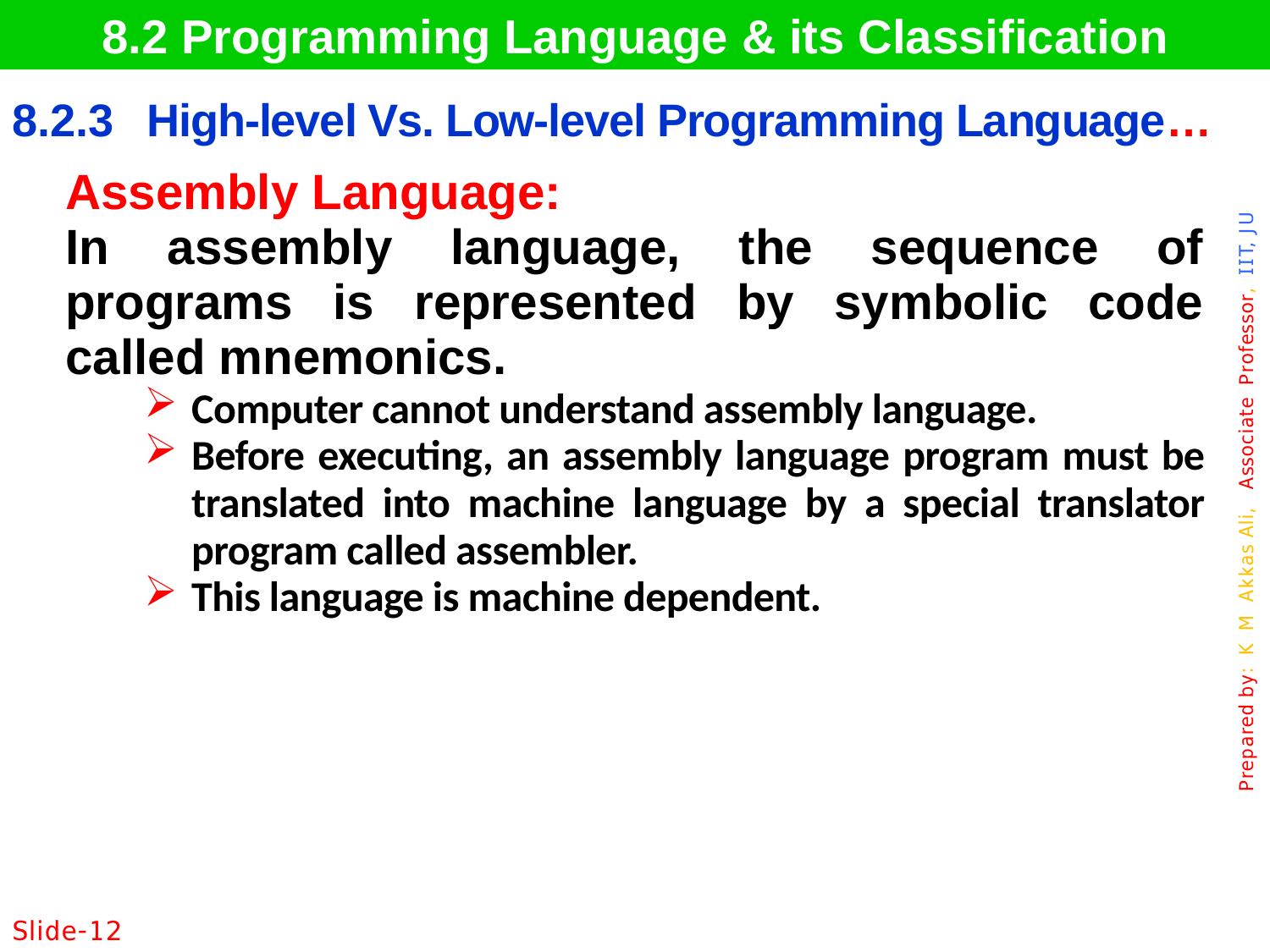

8.2 Programming Language & its Classification
| 8.2.3 | High-level Vs. Low-level Programming Language… |
| --- | --- |
Assembly Language:
In assembly language, the sequence of programs is represented by symbolic code called mnemonics.
Computer cannot understand assembly language.
Before executing, an assembly language program must be translated into machine language by a special translator program called assembler.
This language is machine dependent.
Slide-12